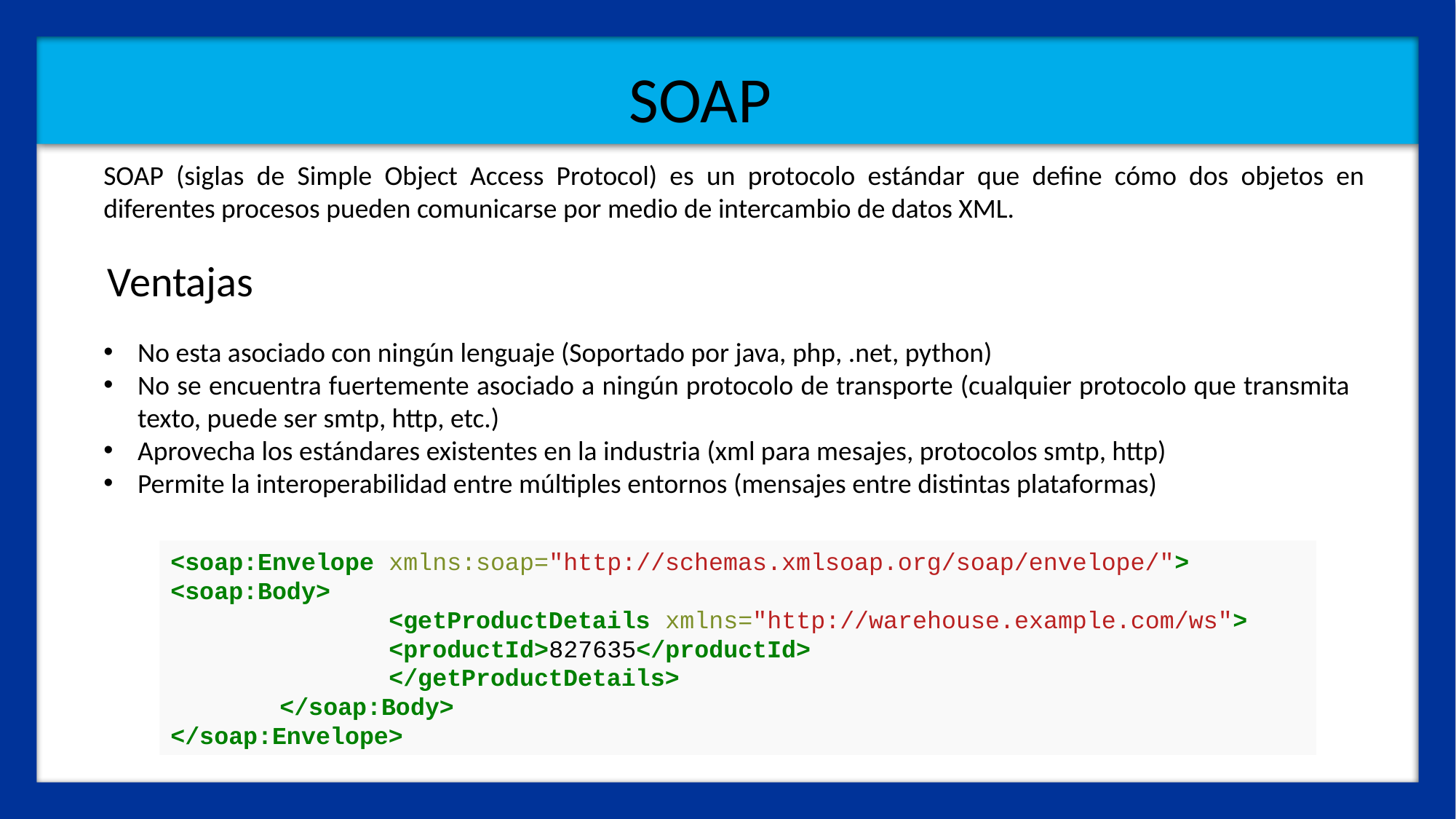

SOAP
SOAP (siglas de Simple Object Access Protocol) es un protocolo estándar que define cómo dos objetos en diferentes procesos pueden comunicarse por medio de intercambio de datos XML.

Ventajas
No esta asociado con ningún lenguaje (Soportado por java, php, .net, python)
No se encuentra fuertemente asociado a ningún protocolo de transporte (cualquier protocolo que transmita texto, puede ser smtp, http, etc.)
Aprovecha los estándares existentes en la industria (xml para mesajes, protocolos smtp, http)
Permite la interoperabilidad entre múltiples entornos (mensajes entre distintas plataformas)
<soap:Envelope xmlns:soap="http://schemas.xmlsoap.org/soap/envelope/"> 	<soap:Body>
		<getProductDetails xmlns="http://warehouse.example.com/ws">
		<productId>827635</productId>
		</getProductDetails>
	</soap:Body>
</soap:Envelope>